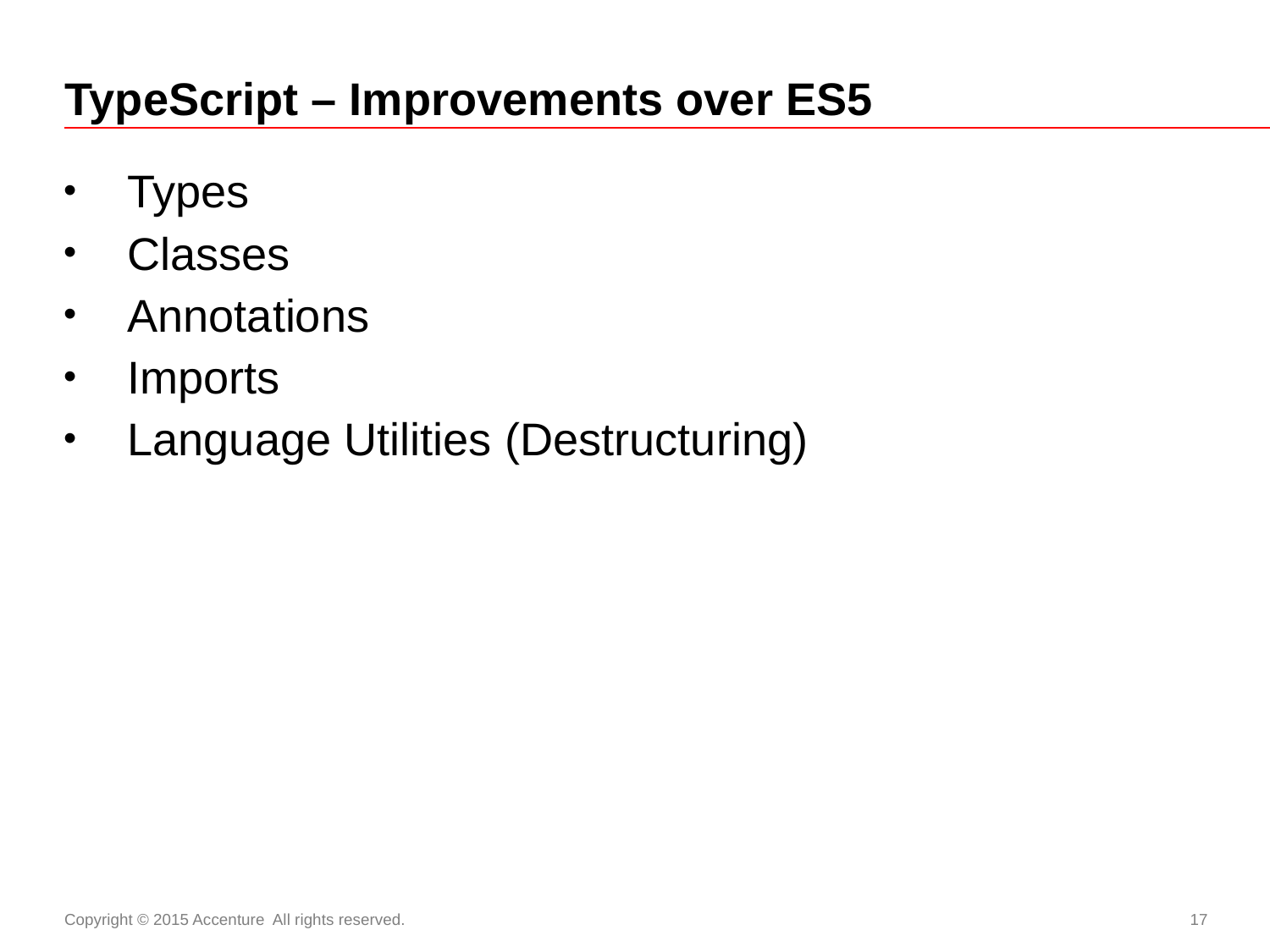

# TypeScript – Improvements over ES5
Types
Classes
Annotations
Imports
Language Utilities (Destructuring)